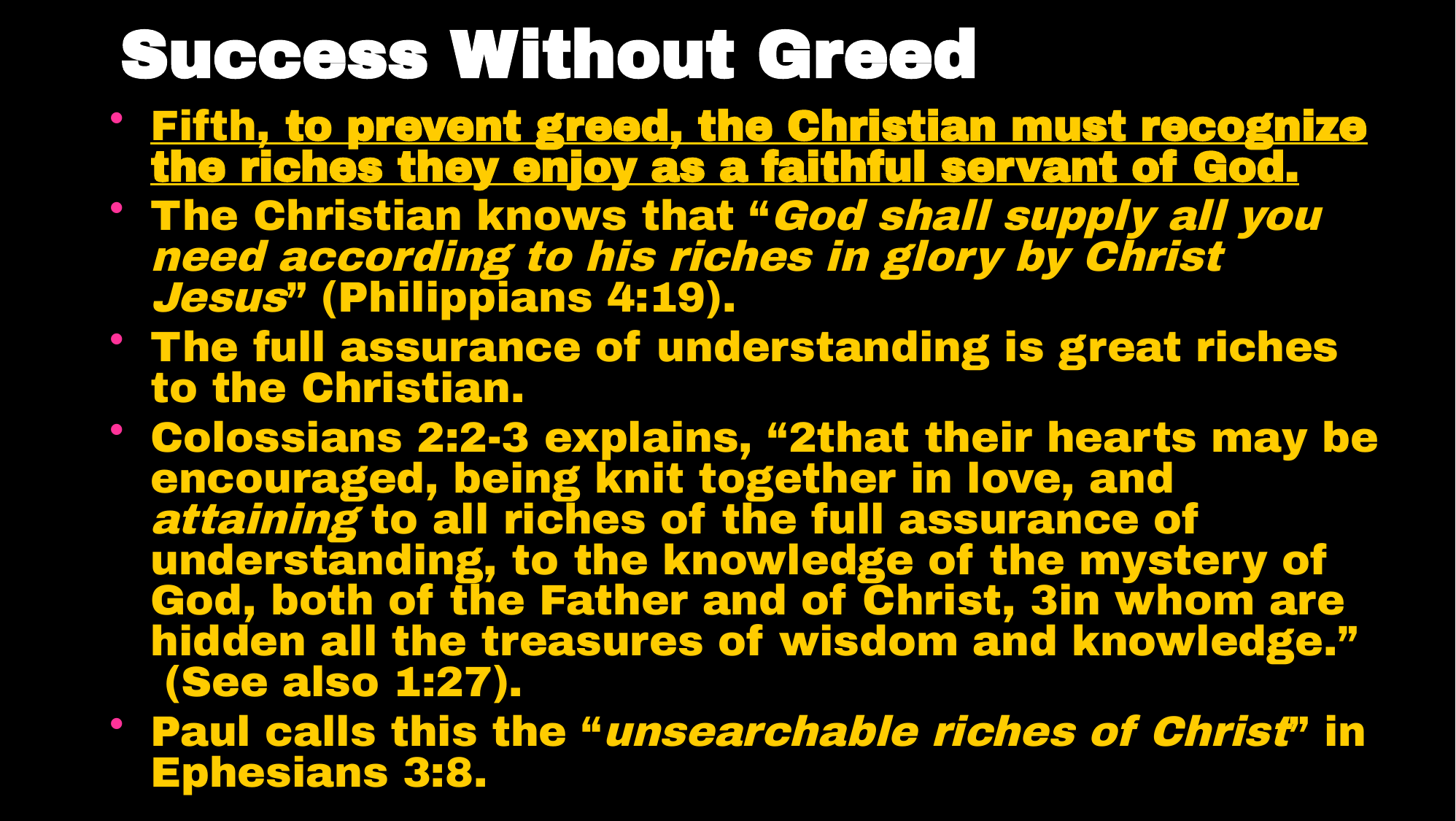

# Success Without Greed
Fifth, to prevent greed, the Christian must recognize the riches they enjoy as a faithful servant of God.
The Christian knows that “God shall supply all you need according to his riches in glory by Christ Jesus” (Philippians 4:19).
The full assurance of understanding is great riches to the Christian.
Colossians 2:2-3 explains, “2that their hearts may be encouraged, being knit together in love, and attaining to all riches of the full assurance of understanding, to the knowledge of the mystery of God, both of the Father and of Christ, 3in whom are hidden all the treasures of wisdom and knowledge.”   (See also 1:27).
Paul calls this the “unsearchable riches of Christ” in Ephesians 3:8.